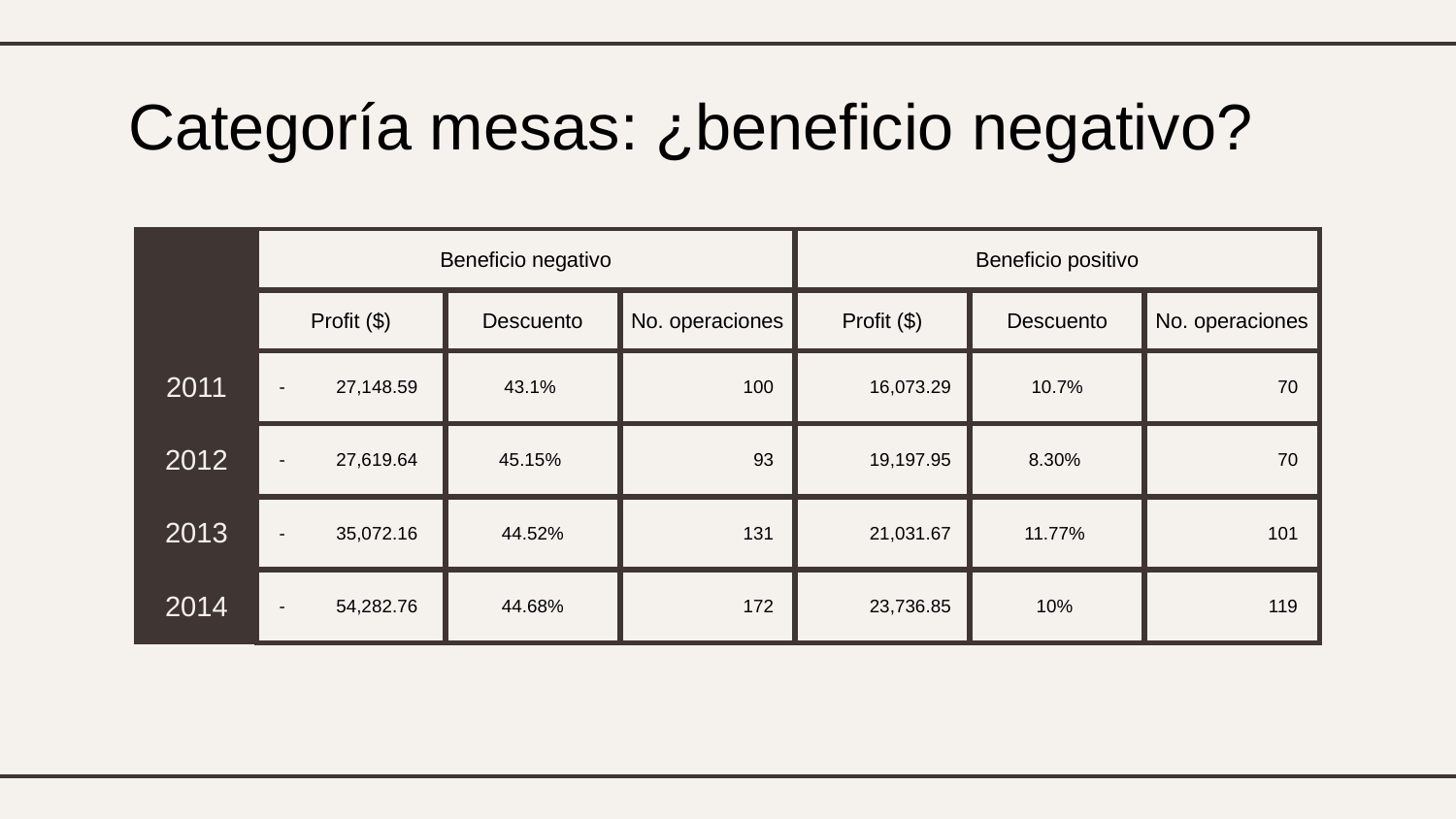

# Categoría mesas: ¿beneficio negativo?

|  | Beneficio negativo |  |  | Beneficio positivo |  |  |
| --- | --- | --- | --- | --- | --- | --- |
|  | Profit ($) | Descuento | No. operaciones | Profit ($) | Descuento | No. operaciones |
| 2011 | - 27,148.59 | 43.1% | 100 | 16,073.29 | 10.7% | 70 |
| 2012 | - 27,619.64 | 45.15% | 93 | 19,197.95 | 8.30% | 70 |
| 2013 | - 35,072.16 | 44.52% | 131 | 21,031.67 | 11.77% | 101 |
| 2014 | - 54,282.76 | 44.68% | 172 | 23,736.85 | 10% | 119 |